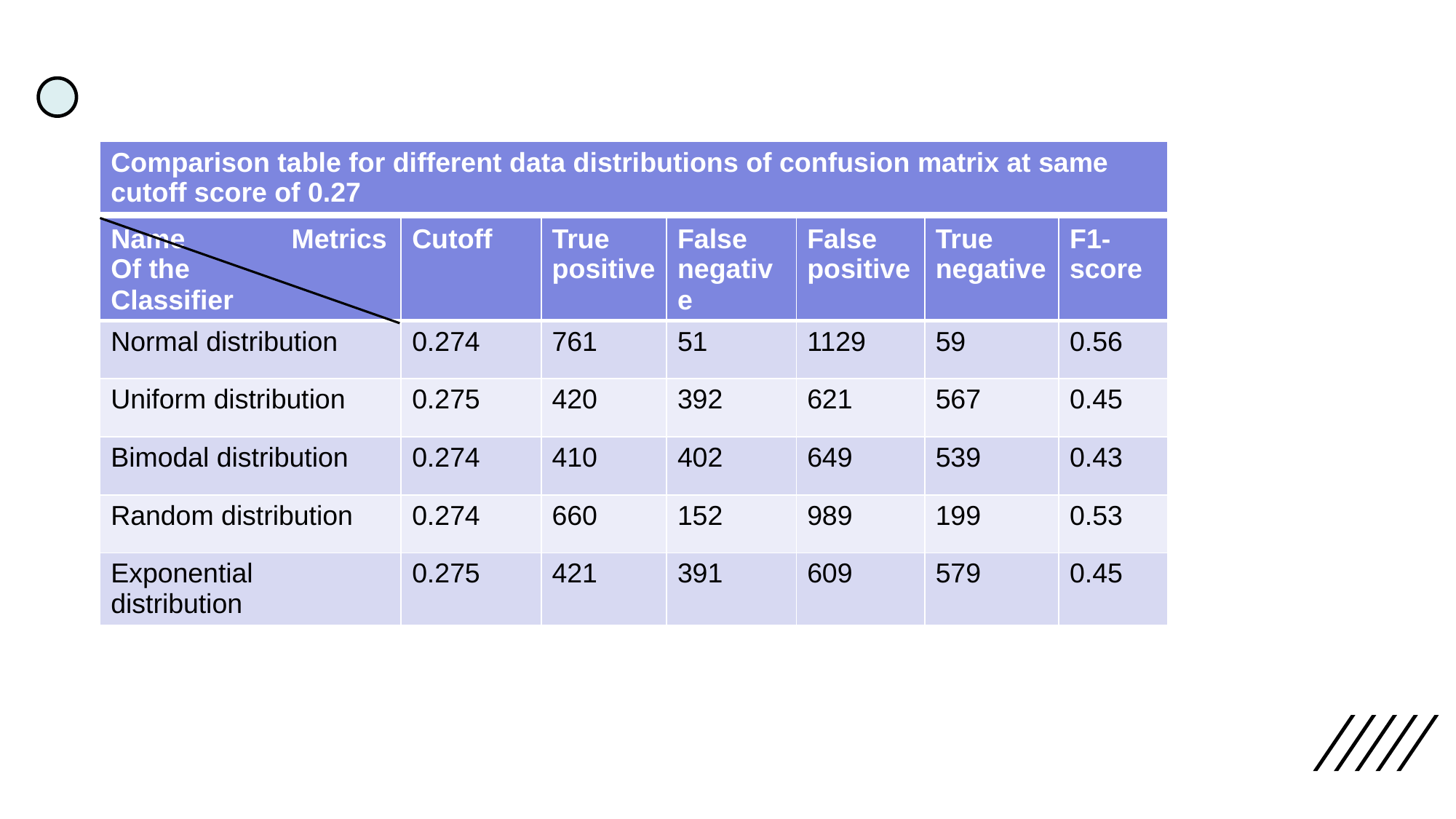

| Comparison table for different data distributions of confusion matrix at same cutoff score of 0.27 |
| --- |
| Name Metrics Of the Classifier | Cutoff | True positive | False negative | False positive | True negative | F1-score |
| --- | --- | --- | --- | --- | --- | --- |
| Normal distribution | 0.274 | 761 | 51 | 1129 | 59 | 0.56 |
| Uniform distribution | 0.275 | 420 | 392 | 621 | 567 | 0.45 |
| Bimodal distribution | 0.274 | 410 | 402 | 649 | 539 | 0.43 |
| Random distribution | 0.274 | 660 | 152 | 989 | 199 | 0.53 |
| Exponential distribution | 0.275 | 421 | 391 | 609 | 579 | 0.45 |